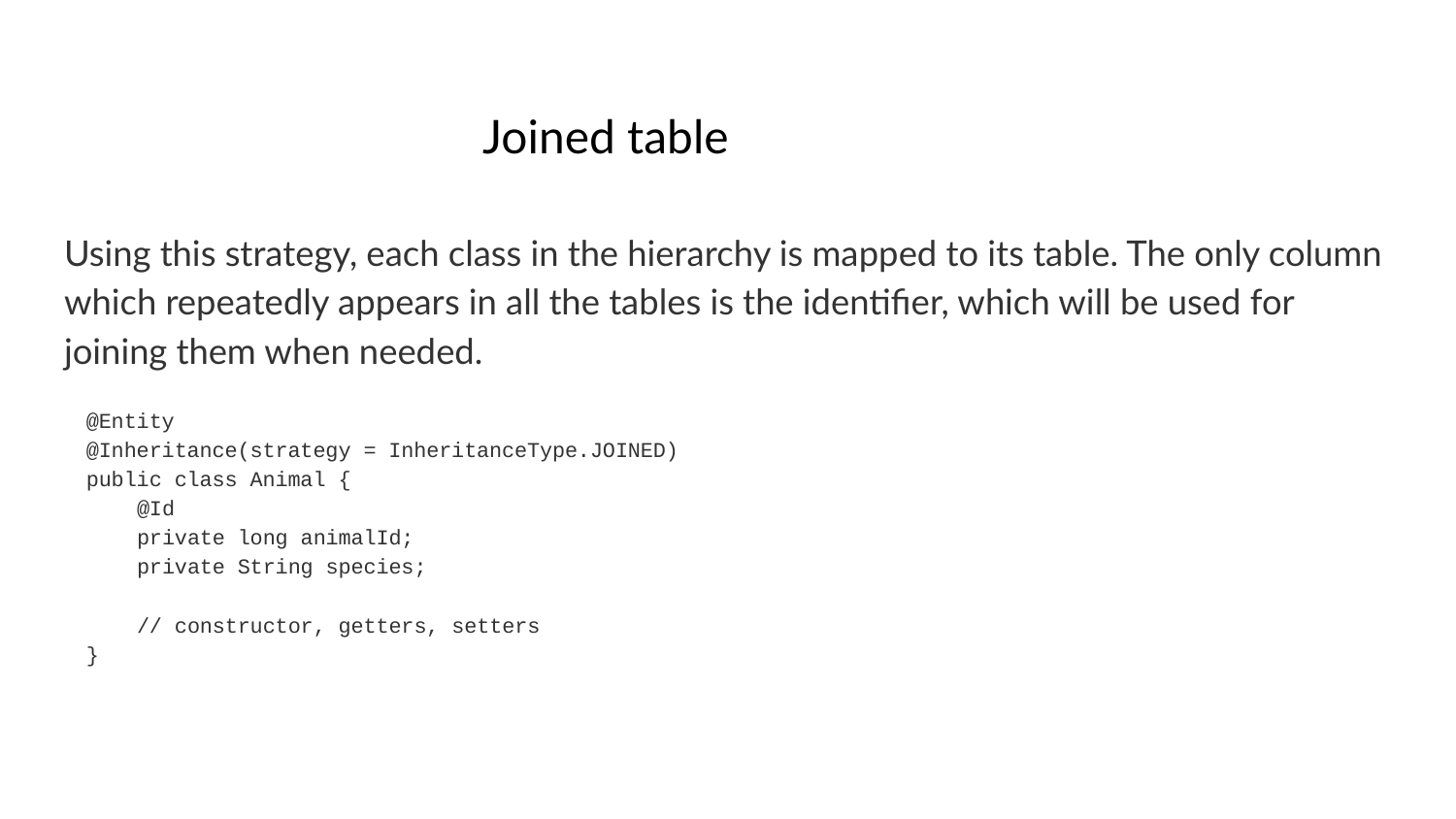

Joined table
Using this strategy, each class in the hierarchy is mapped to its table. The only column which repeatedly appears in all the tables is the identifier, which will be used for joining them when needed.
@Entity
@Inheritance(strategy = InheritanceType.JOINED)
public class Animal {
    @Id
    private long animalId;
    private String species;

    // constructor, getters, setters
}